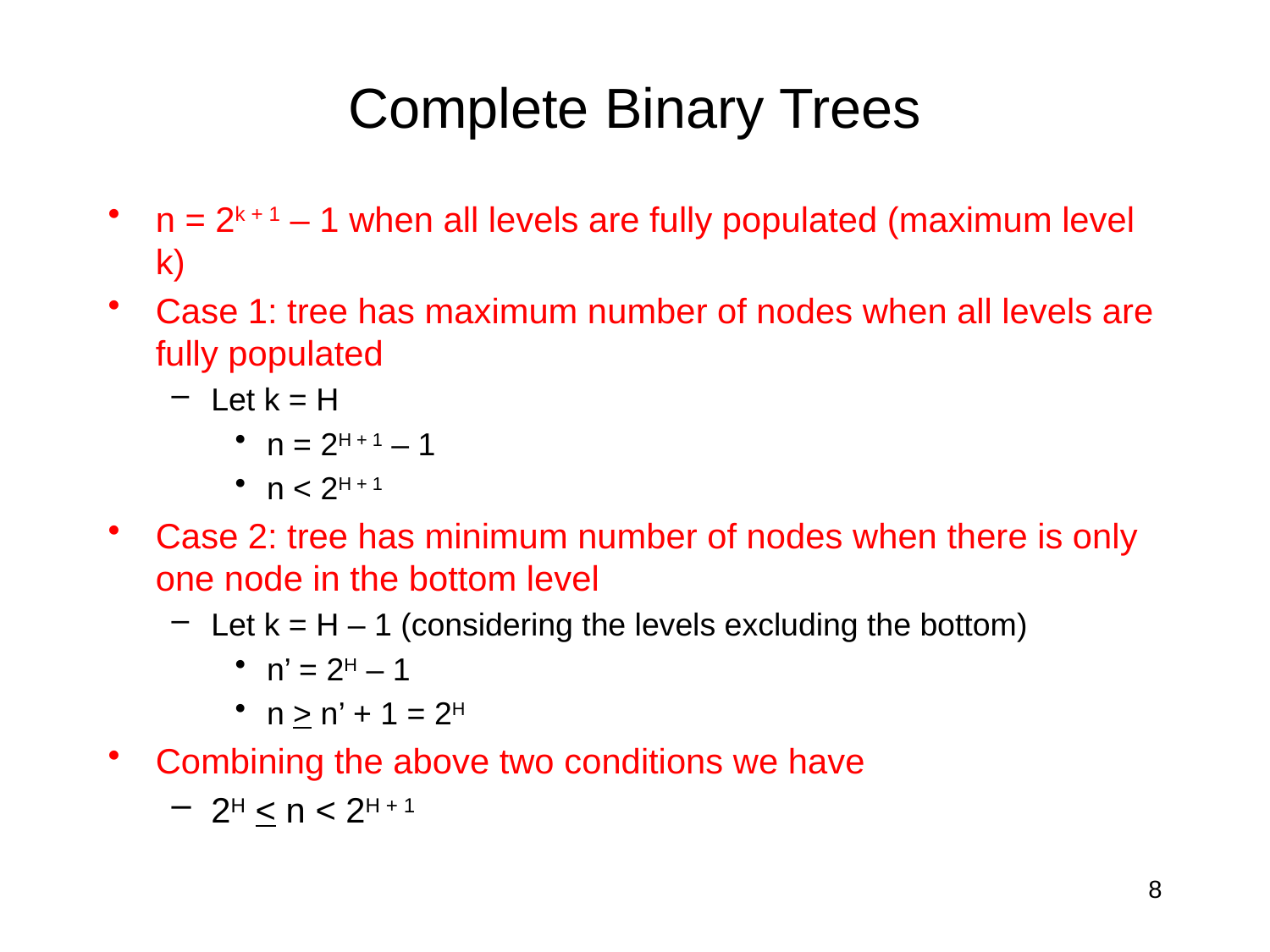

# Complete Binary Trees
n = 2k + 1 – 1 when all levels are fully populated (maximum level k)
Case 1: tree has maximum number of nodes when all levels are fully populated
Let k = H
n = 2H + 1 – 1
n < 2H + 1
Case 2: tree has minimum number of nodes when there is only one node in the bottom level
Let k = H – 1 (considering the levels excluding the bottom)
n’ = 2H – 1
n > n’ + 1 = 2H
Combining the above two conditions we have
2H < n < 2H + 1

8